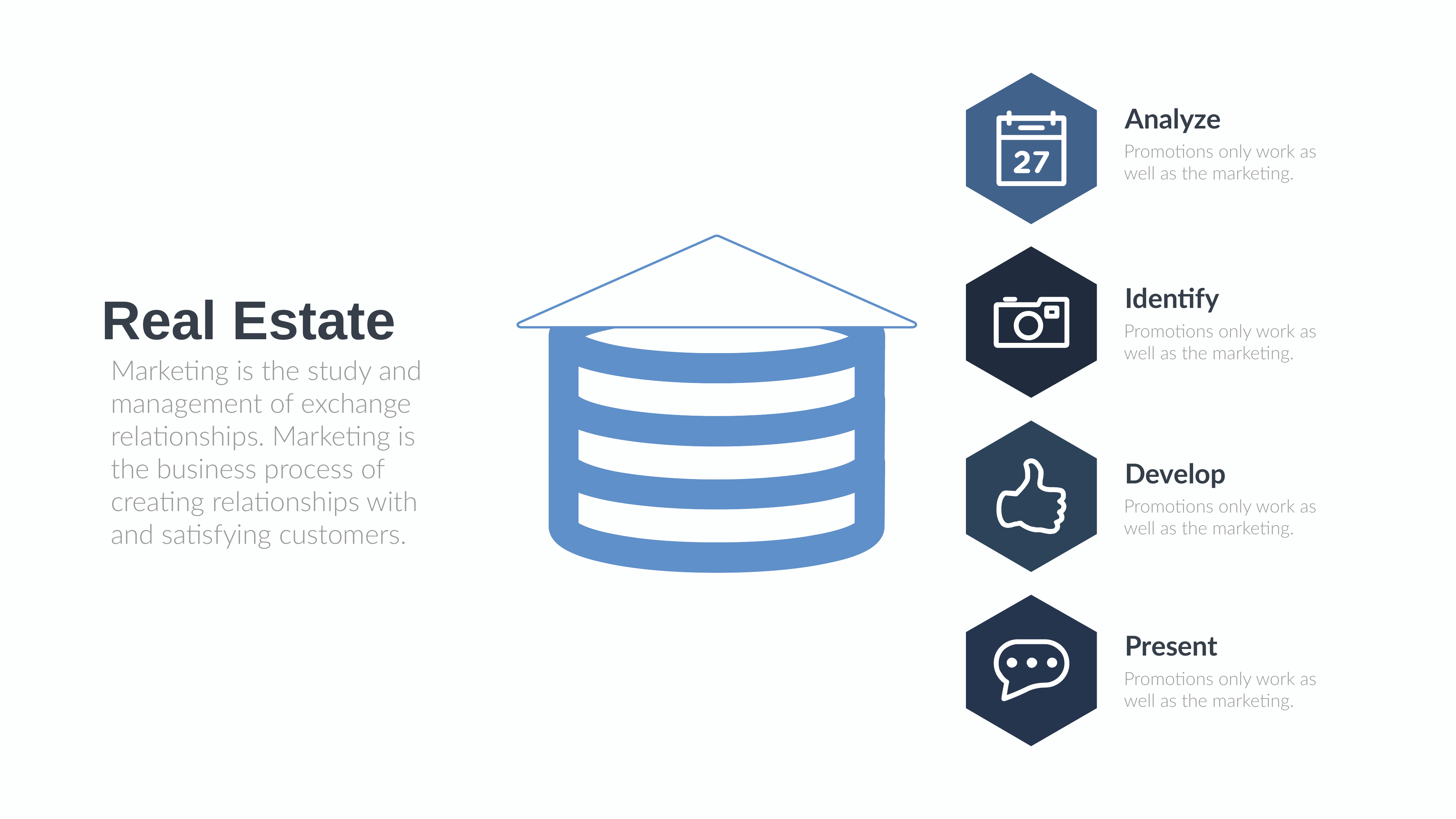

Analyze
Promotions only work as well as the marketing.

Identify
Promotions only work as well as the marketing.
Real Estate
Marketing is the study and management of exchange relationships. Marketing is the business process of creating relationships with and satisfying customers.

Develop
Promotions only work as well as the marketing.

Present
Promotions only work as well as the marketing.